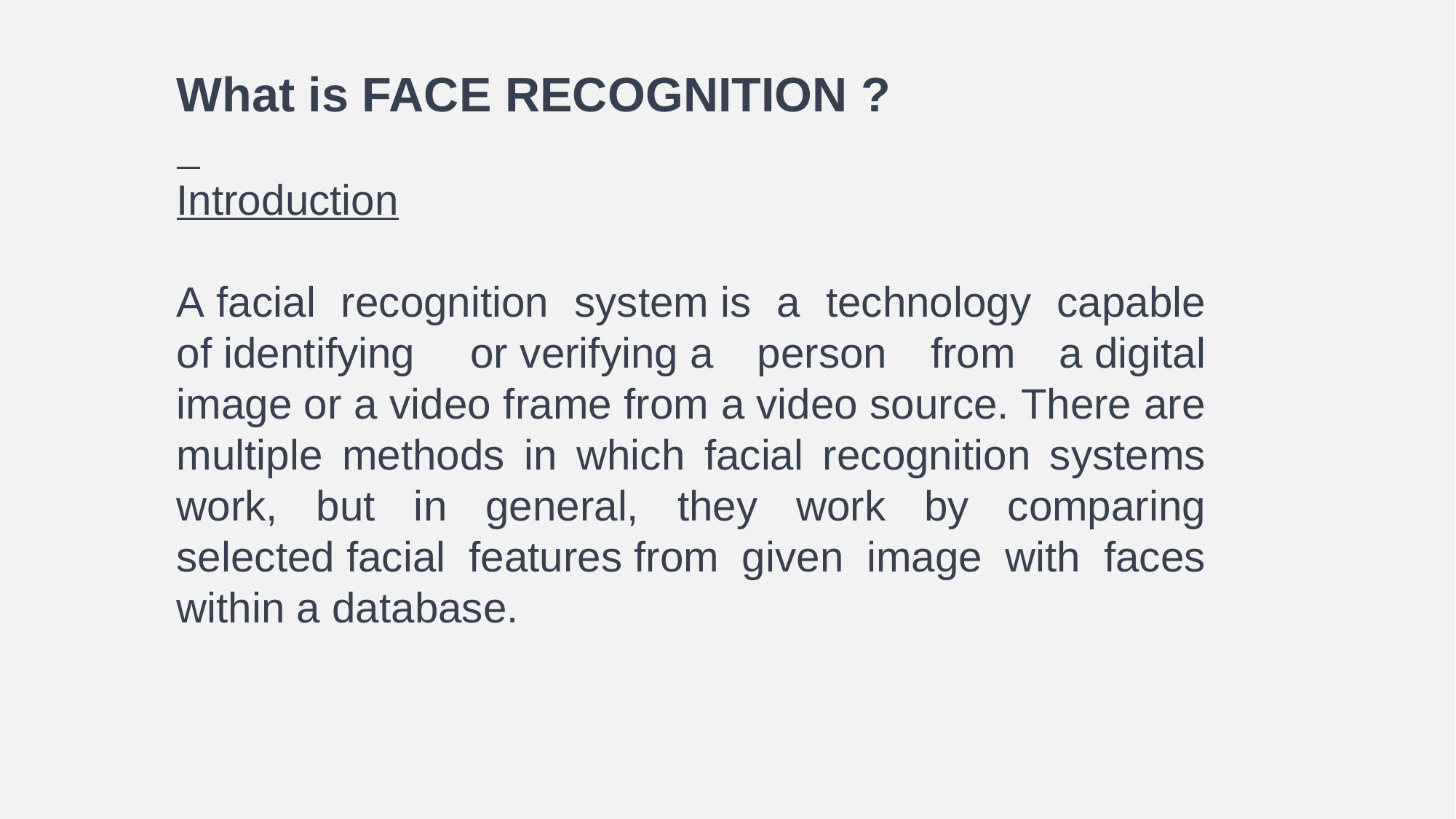

What is FACE RECOGNITION ?

Introduction

A facial recognition system is a technology capable of identifying  or verifying a person from a digital image or a video frame from a video source. There are multiple methods in which facial recognition systems work, but in general, they work by comparing selected facial features from given image with faces within a database.